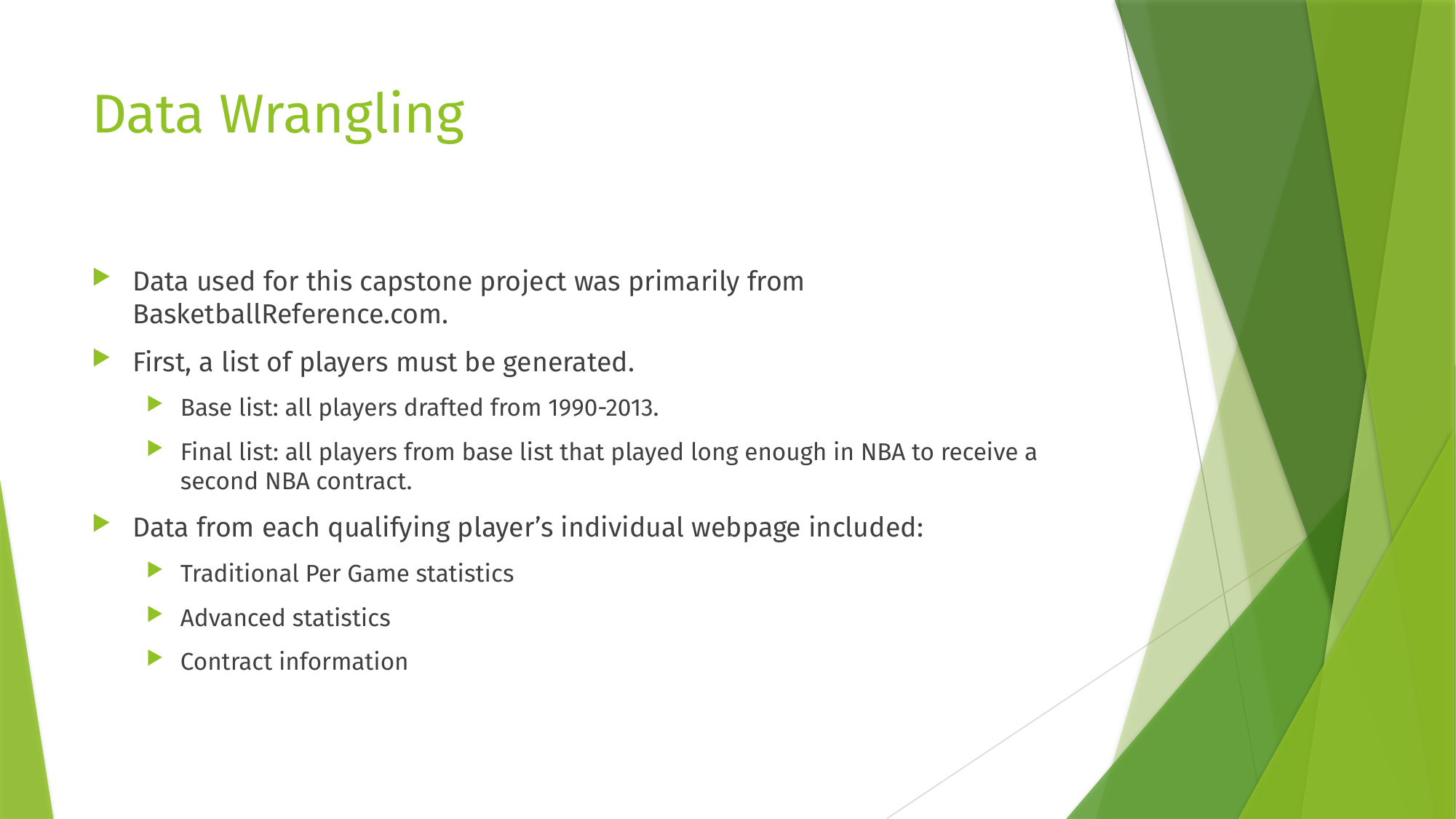

# Data Wrangling
Data used for this capstone project was primarily from BasketballReference.com.
First, a list of players must be generated.
Base list: all players drafted from 1990-2013.
Final list: all players from base list that played long enough in NBA to receive a second NBA contract.
Data from each qualifying player’s individual webpage included:
Traditional Per Game statistics
Advanced statistics
Contract information